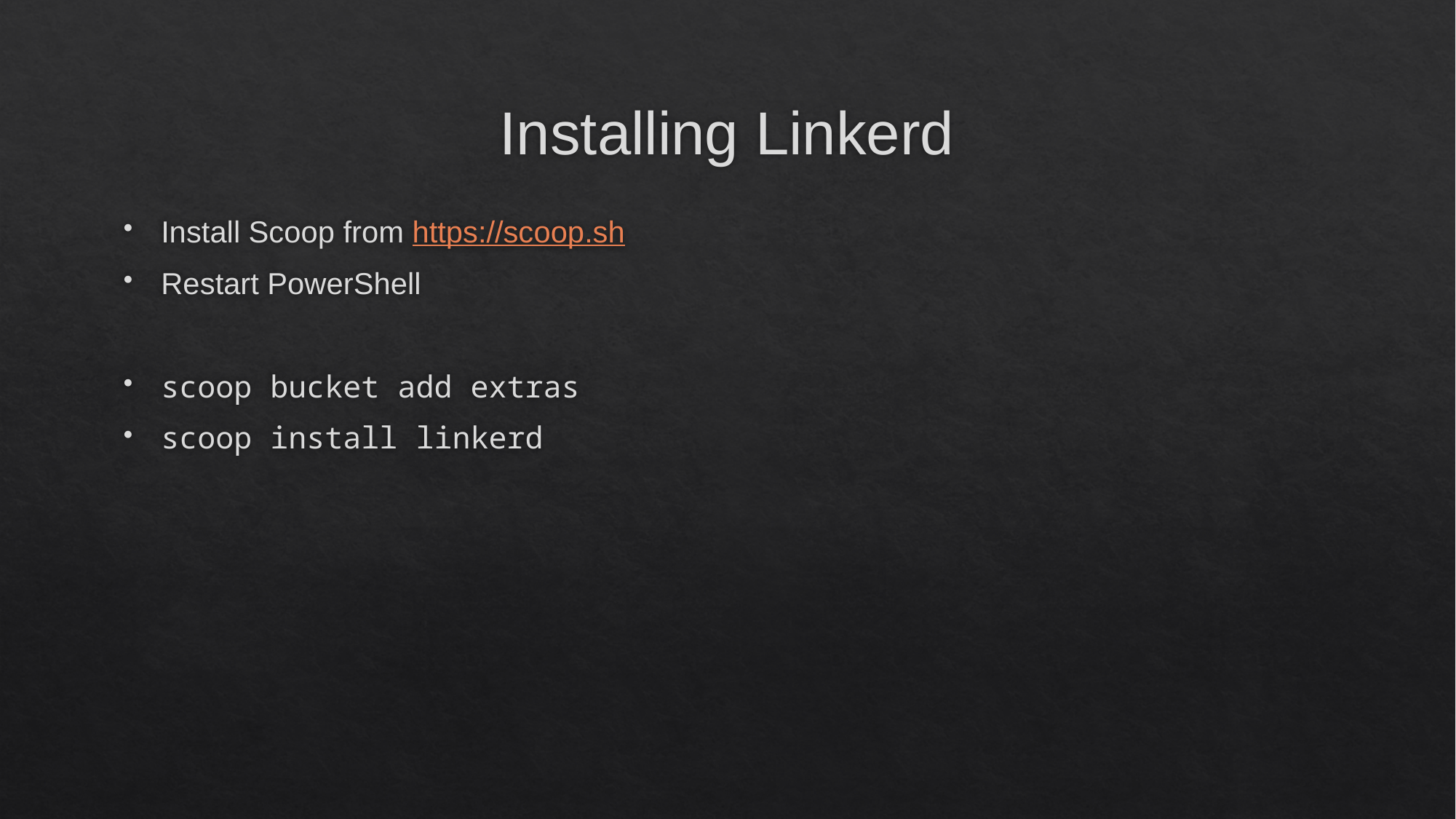

# Installing Linkerd
Install Scoop from https://scoop.sh
Restart PowerShell

scoop bucket add extras
scoop install linkerd